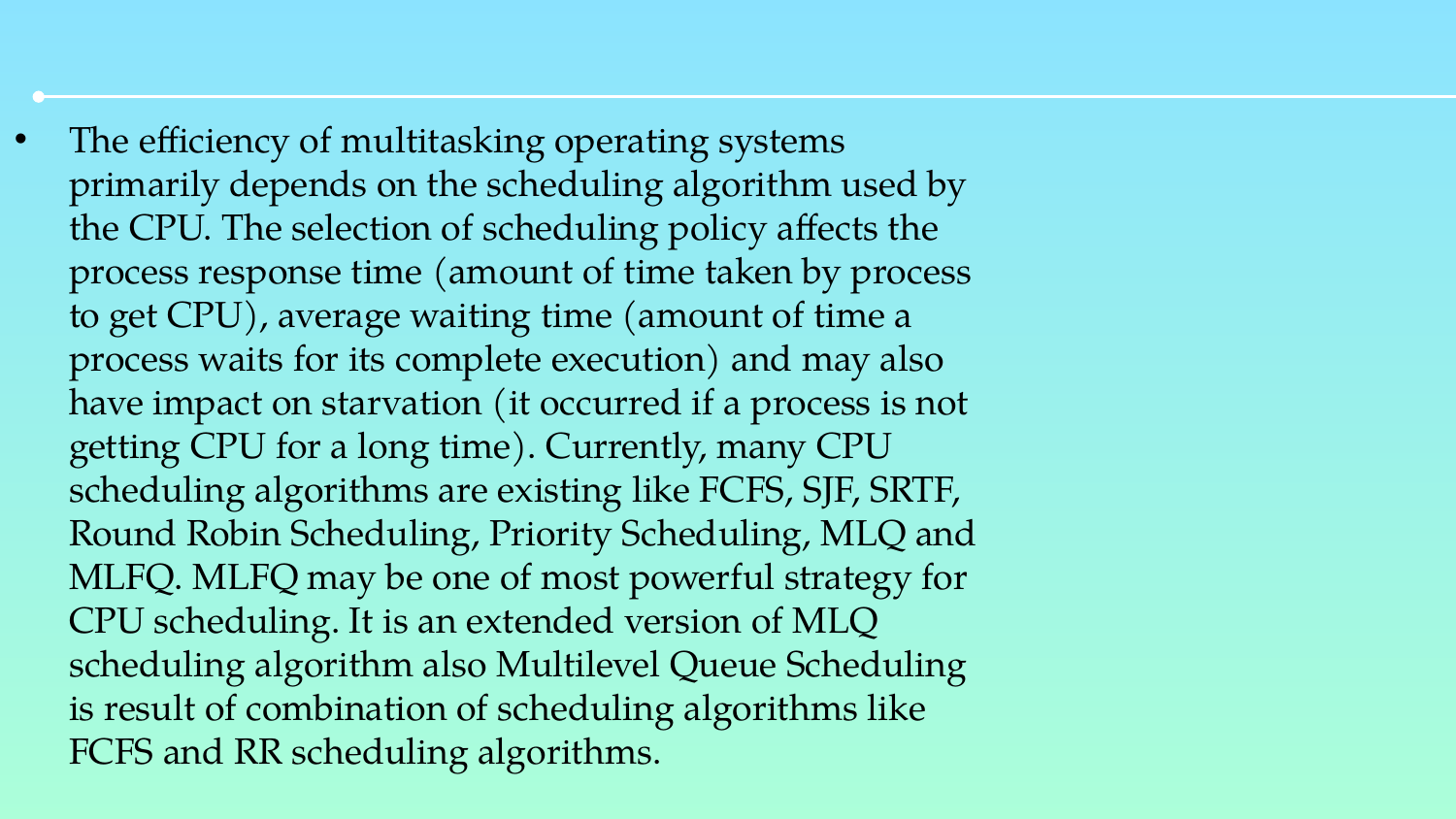

The efficiency of multitasking operating systems primarily depends on the scheduling algorithm used by the CPU. The selection of scheduling policy affects the process response time (amount of time taken by process to get CPU), average waiting time (amount of time a process waits for its complete execution) and may also have impact on starvation (it occurred if a process is not getting CPU for a long time). Currently, many CPU scheduling algorithms are existing like FCFS, SJF, SRTF, Round Robin Scheduling, Priority Scheduling, MLQ and MLFQ. MLFQ may be one of most powerful strategy for CPU scheduling. It is an extended version of MLQ scheduling algorithm also Multilevel Queue Scheduling is result of combination of scheduling algorithms like FCFS and RR scheduling algorithms.